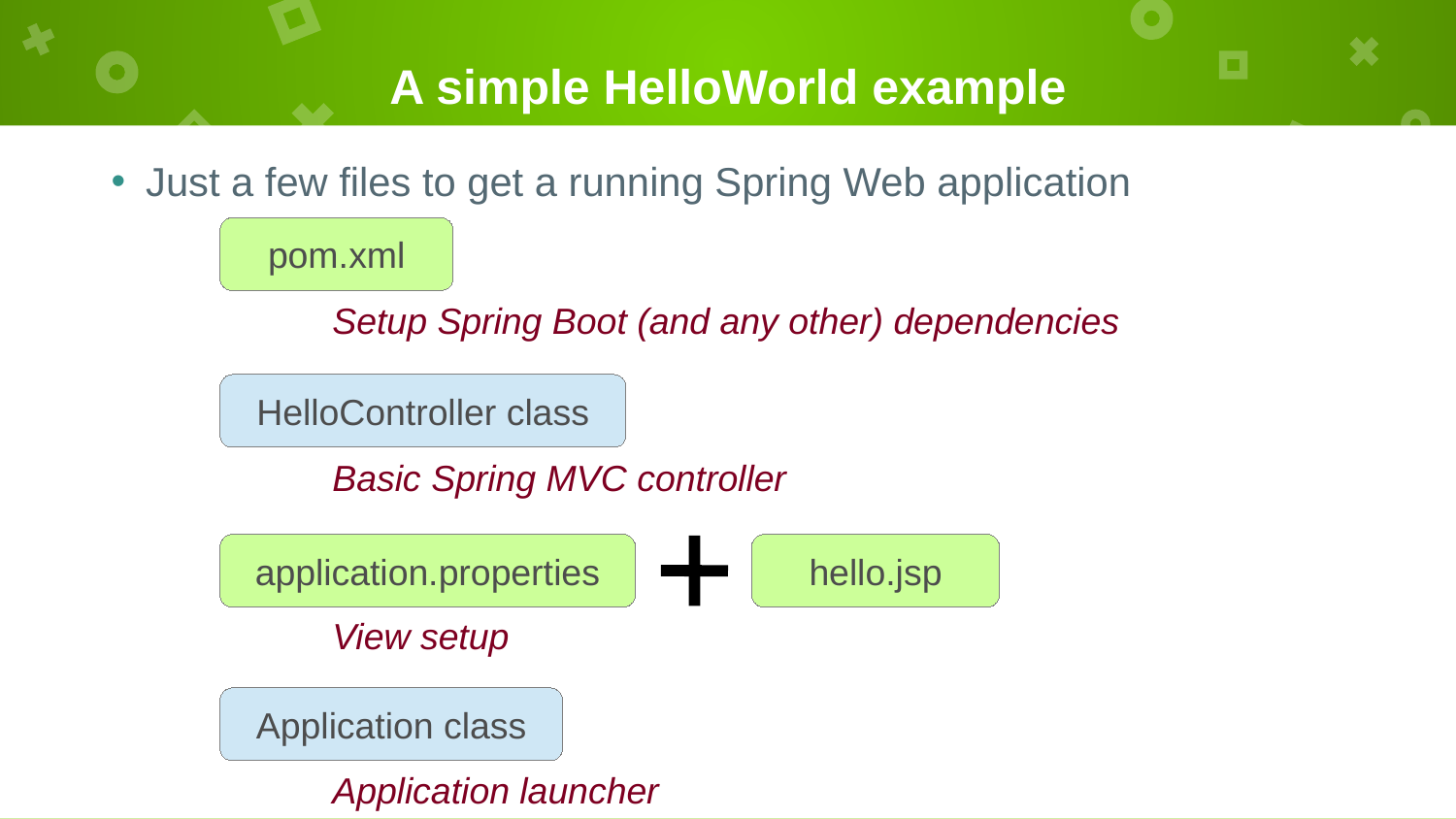

# A simple HelloWorld example
Just a few files to get a running Spring Web application
pom.xml
Setup Spring Boot (and any other) dependencies
HelloController class
Basic Spring MVC controller
application.properties
hello.jsp

View setup
Application class
Application launcher